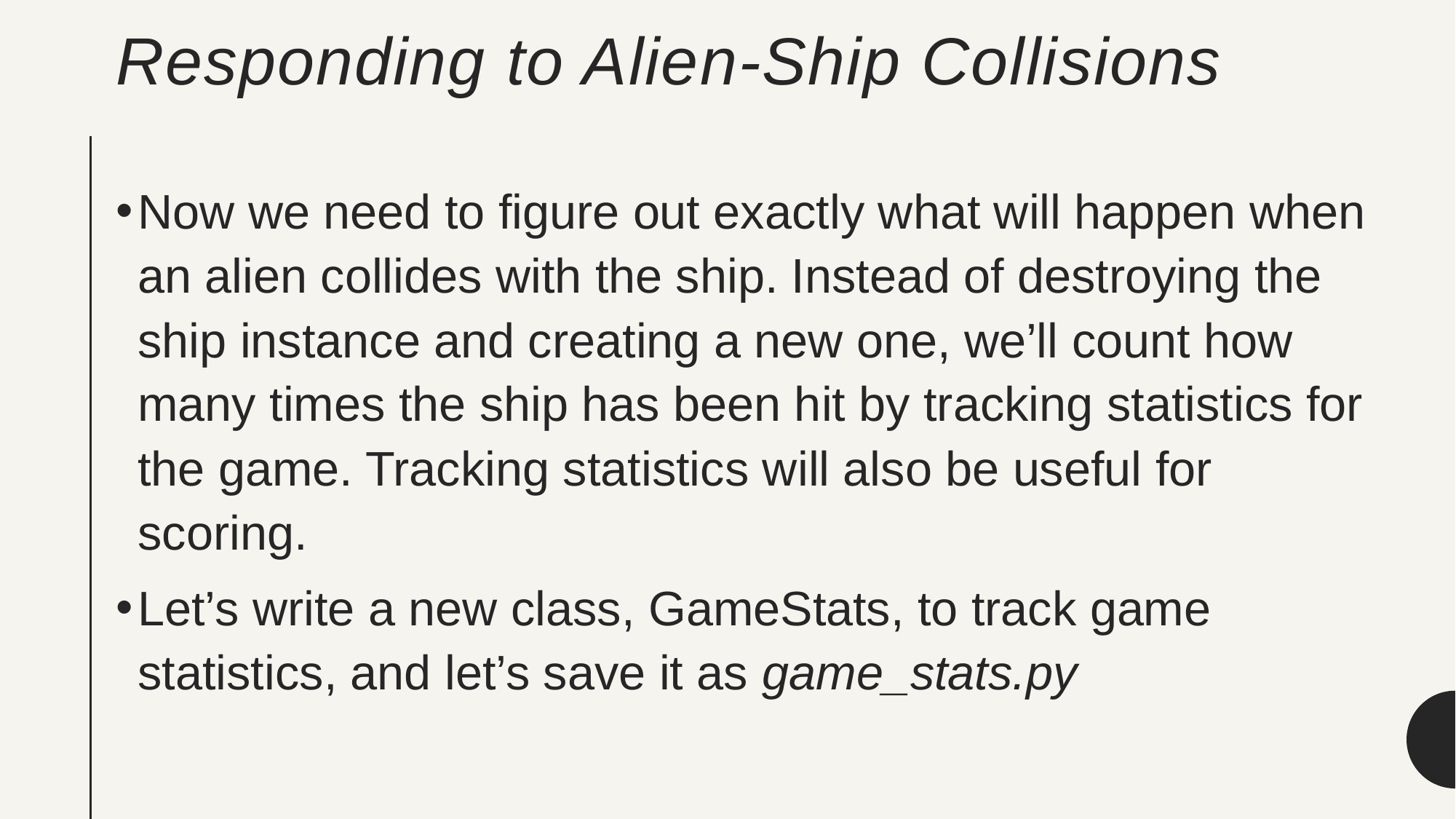

# Responding to Alien-Ship Collisions
Now we need to figure out exactly what will happen when an alien collides with the ship. Instead of destroying the ship instance and creating a new one, we’ll count how many times the ship has been hit by tracking statistics for the game. Tracking statistics will also be useful for scoring.
Let’s write a new class, GameStats, to track game statistics, and let’s save it as game_stats.py